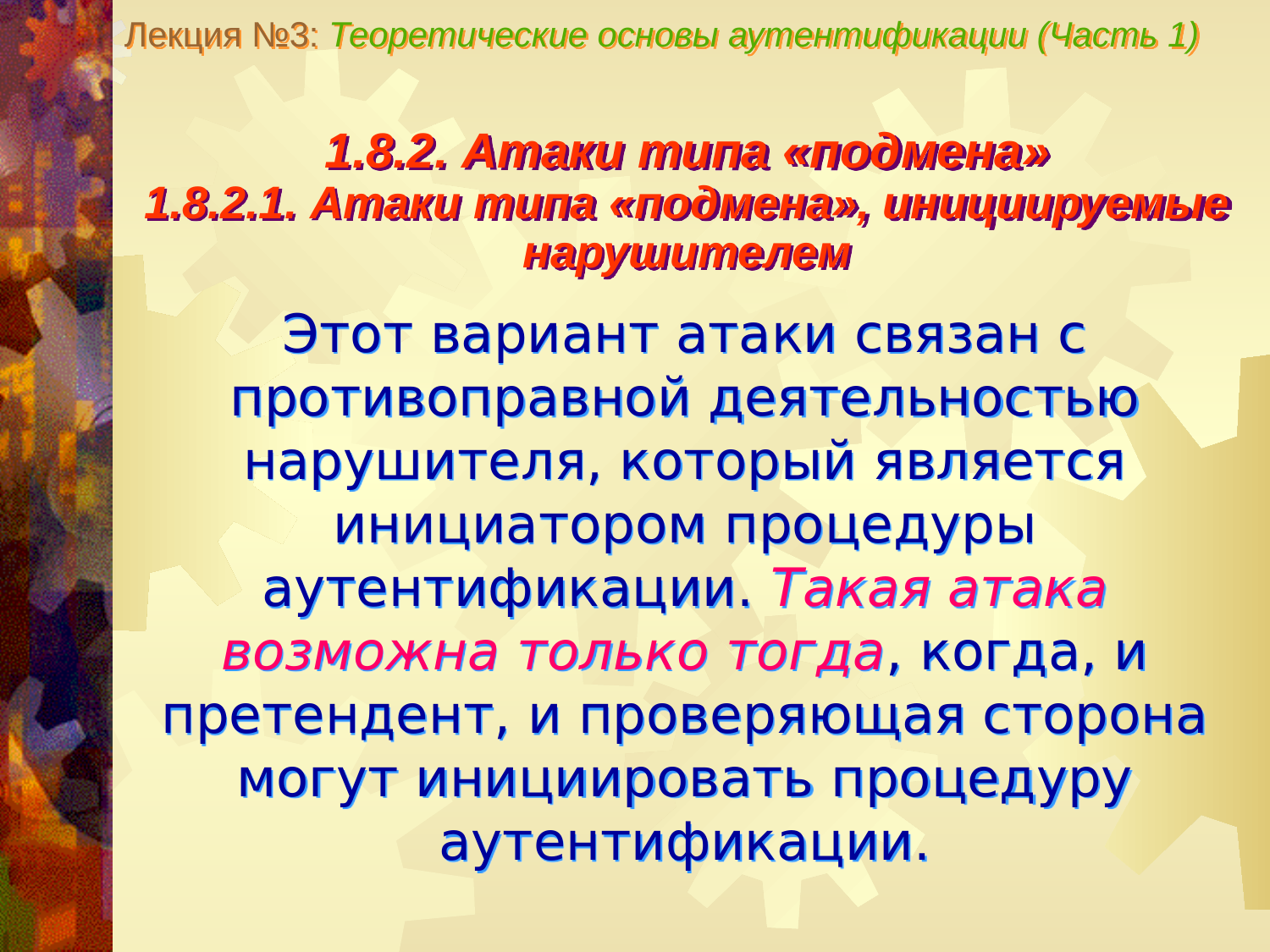

Лекция №3: Теоретические основы аутентификации (Часть 1)
1.8.2. Атаки типа «подмена»
1.8.2.1. Атаки типа «подмена», инициируемые нарушителем
Этот вариант атаки связан с противоправной деятельностью нарушителя, который является инициатором процедуры аутентификации. Такая атака возможна только тогда, когда, и претендент, и проверяющая сторона могут инициировать процедуру аутентификации.